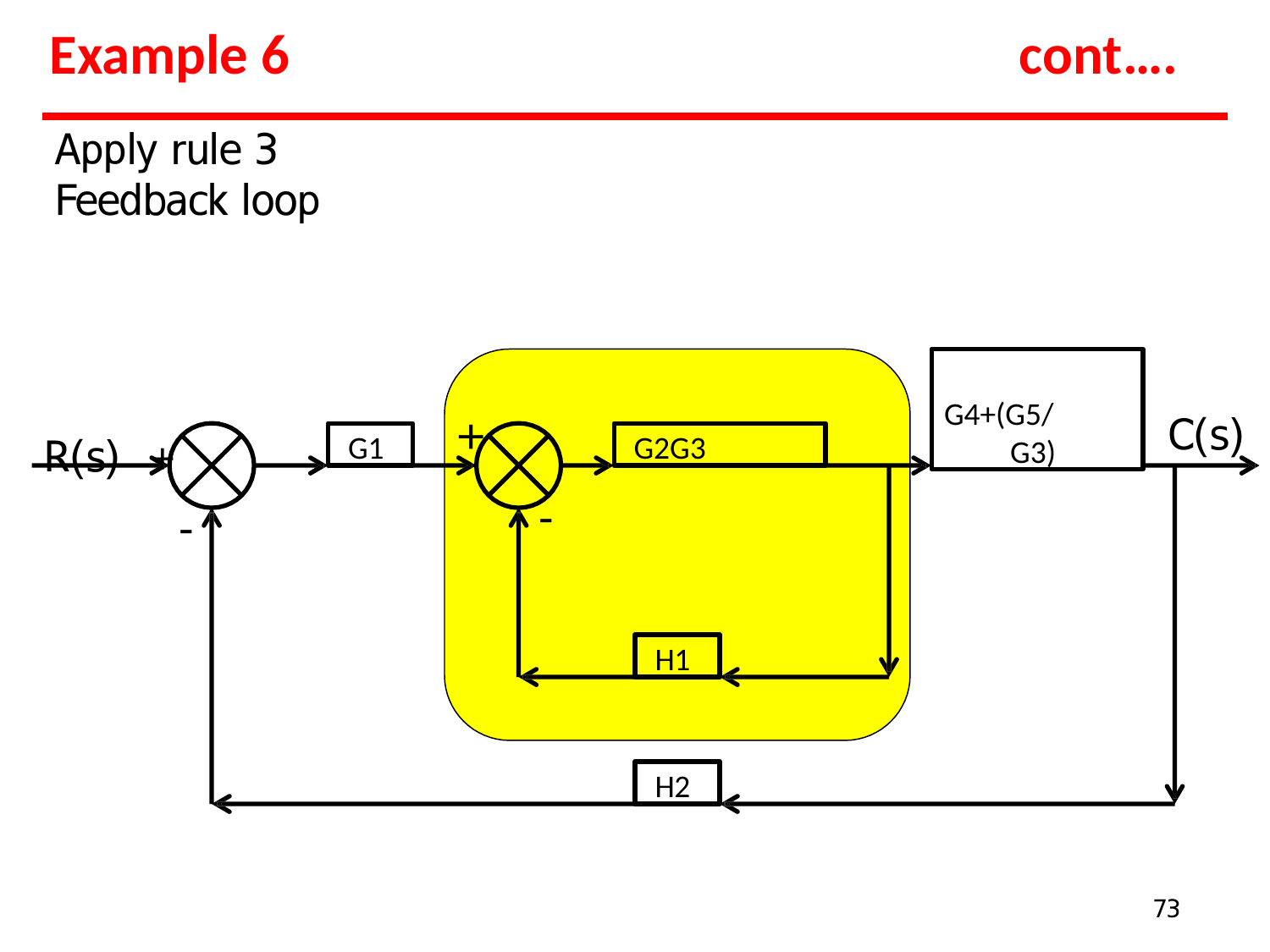

# Example 6
cont….

Apply rule 3  Feedback loop

G4+(G5/
G3)
C(s)
R(s)	+
+

G1

G2G3

-
-

H1

H2

73